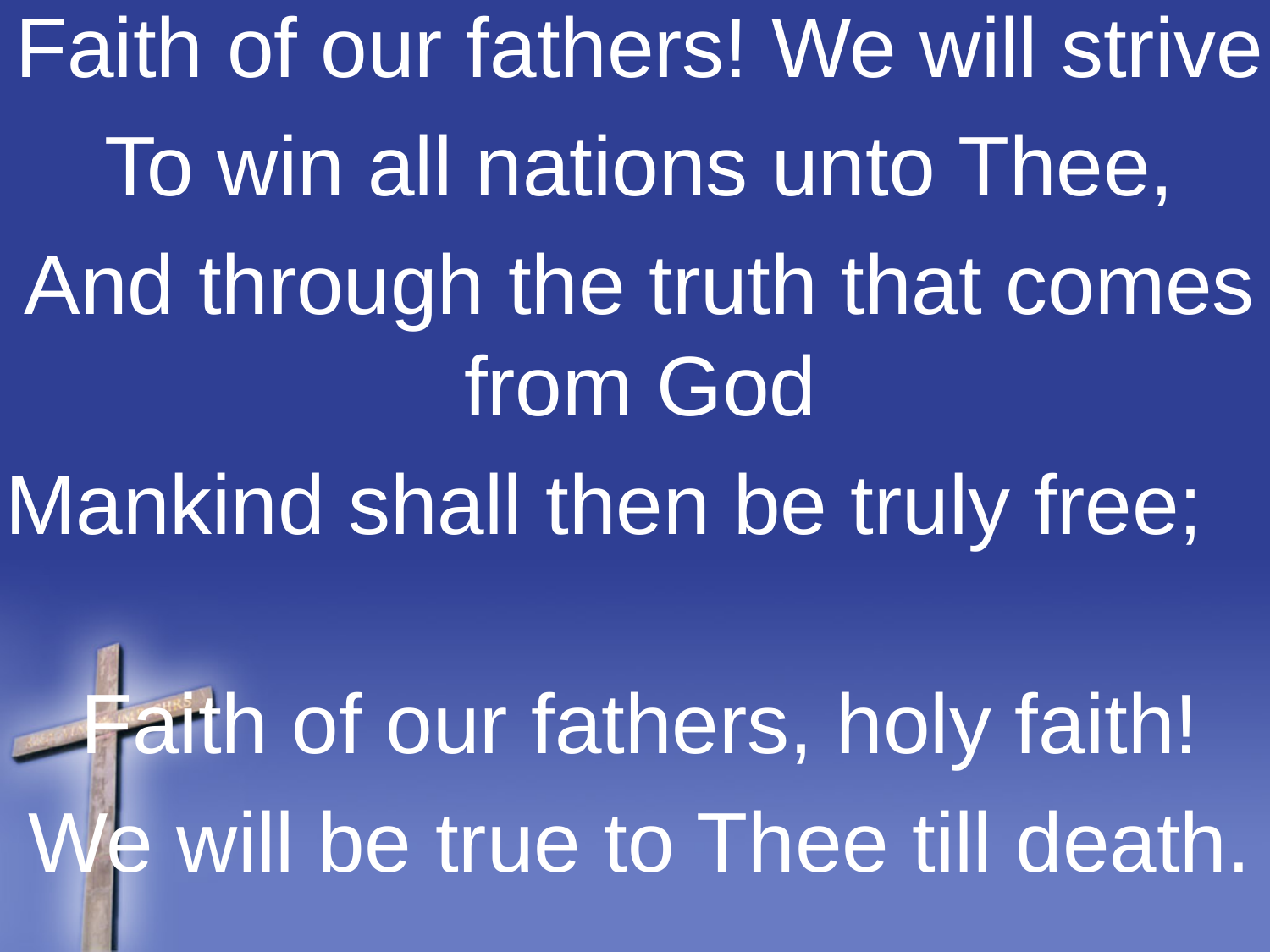

Faith of our fathers! We will strive
To win all nations unto Thee,
And through the truth that comes from God
Mankind shall then be truly free;
Faith of our fathers, holy faith!
We will be true to Thee till death.